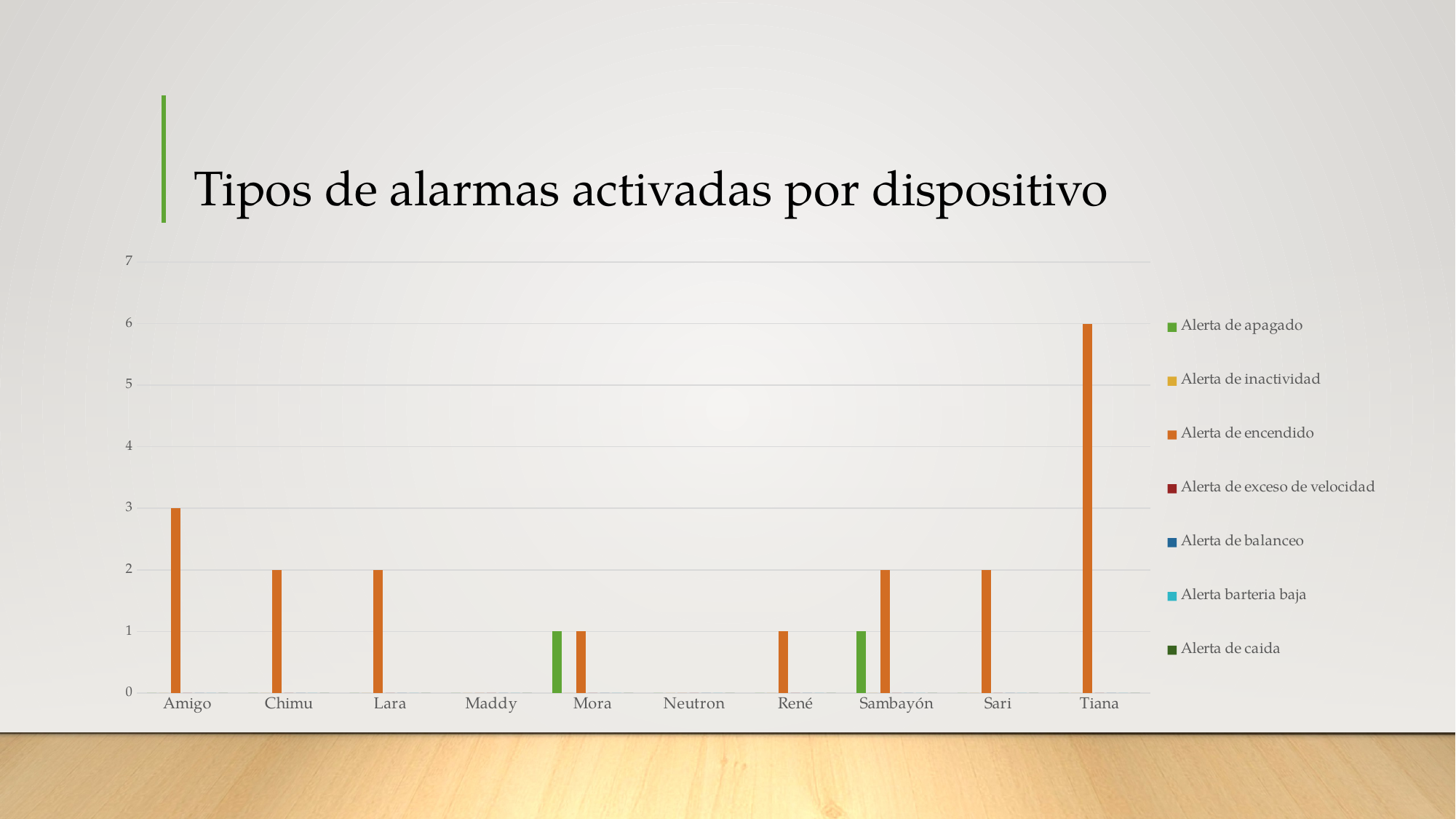

# Tipos de alarmas activadas por dispositivo

### Chart

| Category | Alerta de apagado | Alerta de inactividad | Alerta de encendido | Alerta de exceso de velocidad | Alerta de balanceo | Alerta barteria baja | Alerta de caida |
|---|---|---|---|---|---|---|---|
| Amigo | 0.0 | 0.0 | 3.0 | 0.0 | 0.0 | 0.0 | 0.0 |
| Chimu | 0.0 | 0.0 | 2.0 | 0.0 | 0.0 | 0.0 | 0.0 |
| Lara | 0.0 | 0.0 | 2.0 | 0.0 | 0.0 | 0.0 | 0.0 |
| Maddy | 0.0 | 0.0 | 0.0 | 0.0 | 0.0 | 0.0 | 0.0 |
| Mora | 1.0 | 0.0 | 1.0 | 0.0 | 0.0 | 0.0 | 0.0 |
| Neutron | 0.0 | 0.0 | 0.0 | 0.0 | 0.0 | 0.0 | 0.0 |
| René | 0.0 | 0.0 | 1.0 | 0.0 | 0.0 | 0.0 | 0.0 |
| Sambayón | 1.0 | 0.0 | 2.0 | 0.0 | 0.0 | 0.0 | 0.0 |
| Sari | 0.0 | 0.0 | 2.0 | 0.0 | 0.0 | 0.0 | 0.0 |
| Tiana | 0.0 | 0.0 | 6.0 | 0.0 | 0.0 | 0.0 | 0.0 |